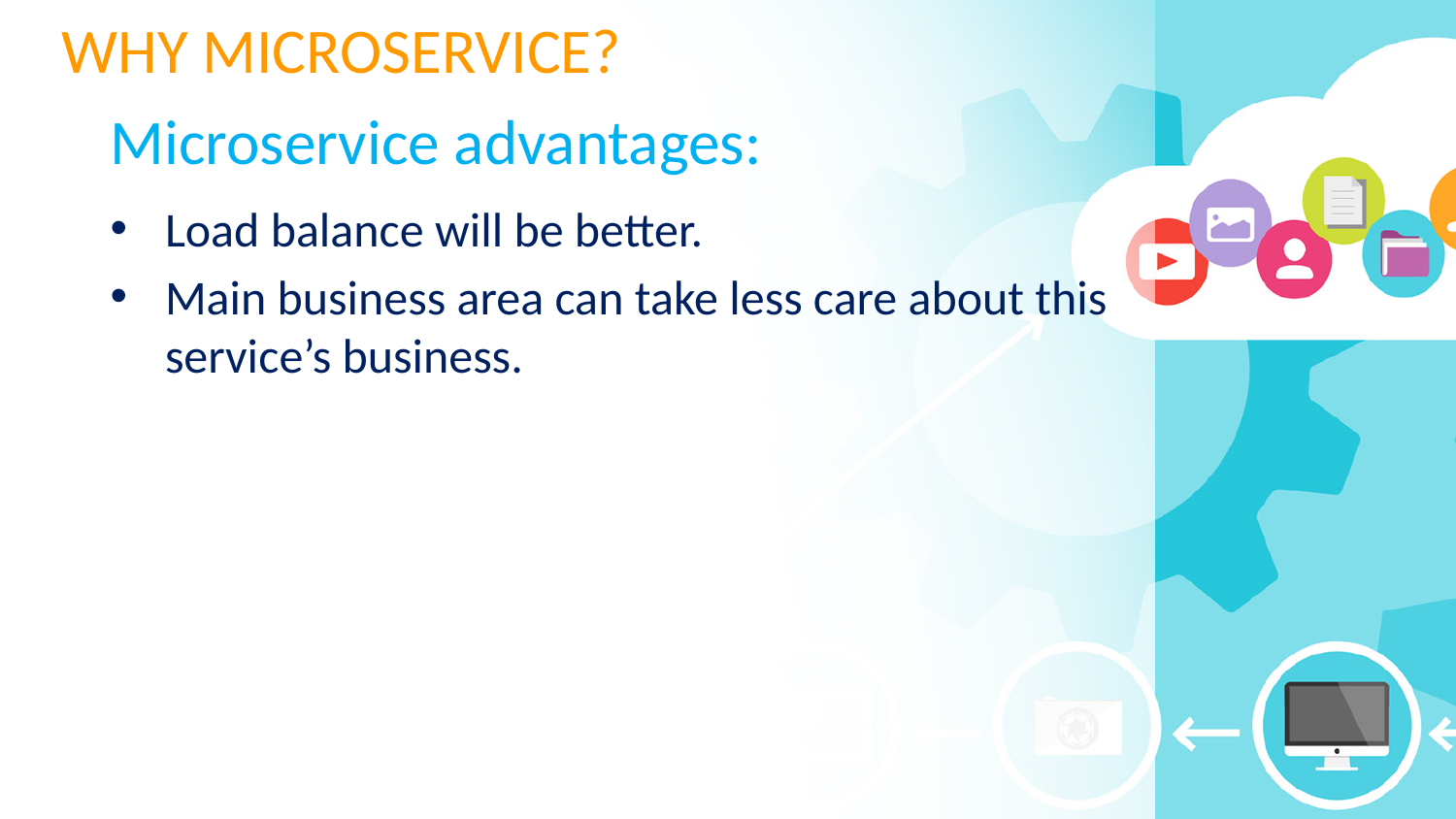

# WHY MICROSERVICE?
Microservice advantages:
Load balance will be better.
Main business area can take less care about this service’s business.